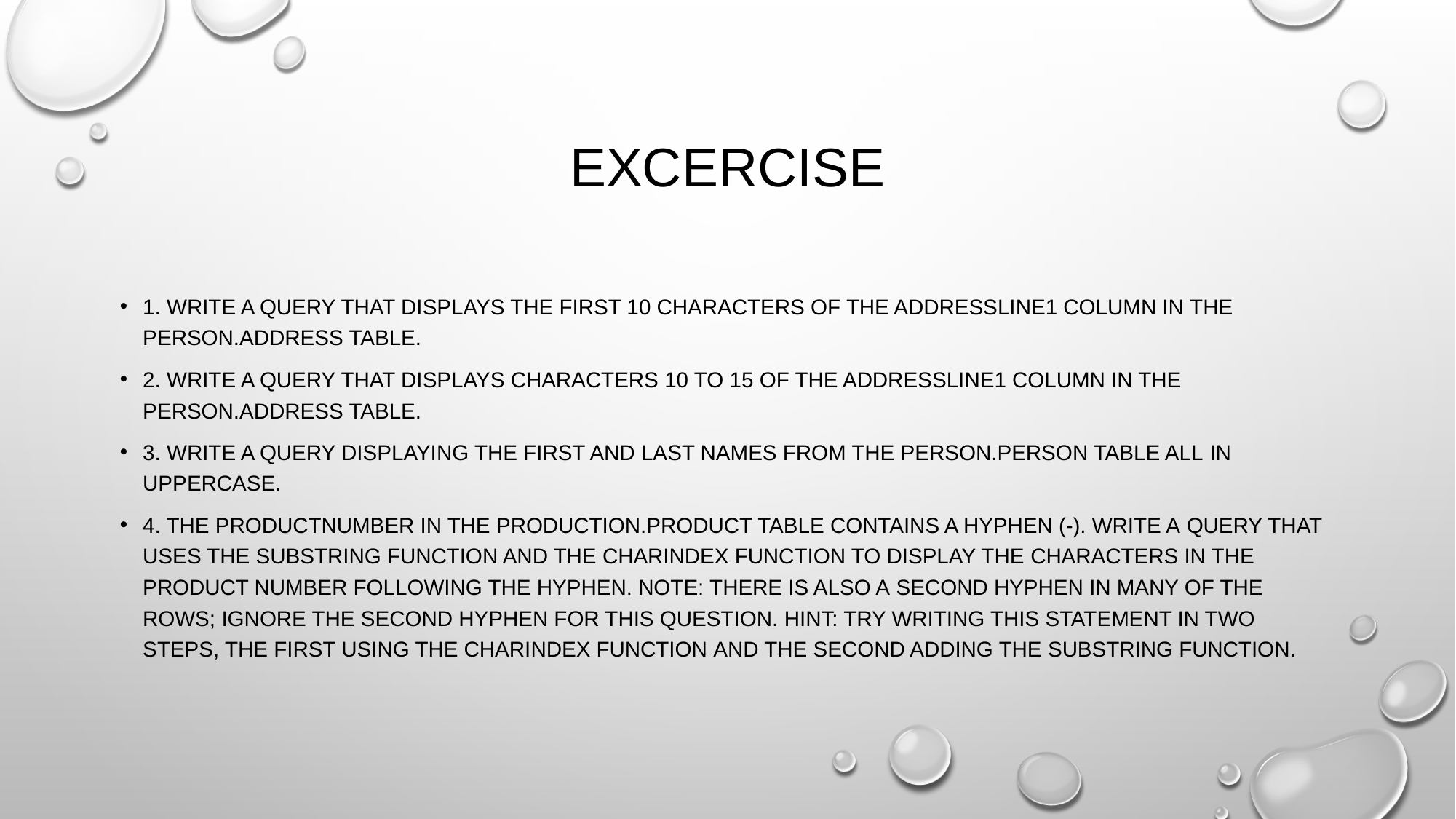

# EXCERCISE
1. Write a query that displays the first 10 characters of the AddressLine1 column in the Person.Address table.
2. Write a query that displays characters 10 to 15 of the AddressLine1 column in the Person.Address table.
3. Write a query displaying the first and last names from the Person.Person table all in uppercase.
4. The ProductNumber in the Production.Product table contains a hyphen (-). Write a query that uses the SUBSTRING function and the CHARINDEX function to display the characters in the product number following the hyphen. Note: there is also a second hyphen in many of the rows; ignore the second hyphen for this question. Hint: Try writing this statement in two steps, the first using the CHARINDEX function and the second adding the SUBSTRING function.